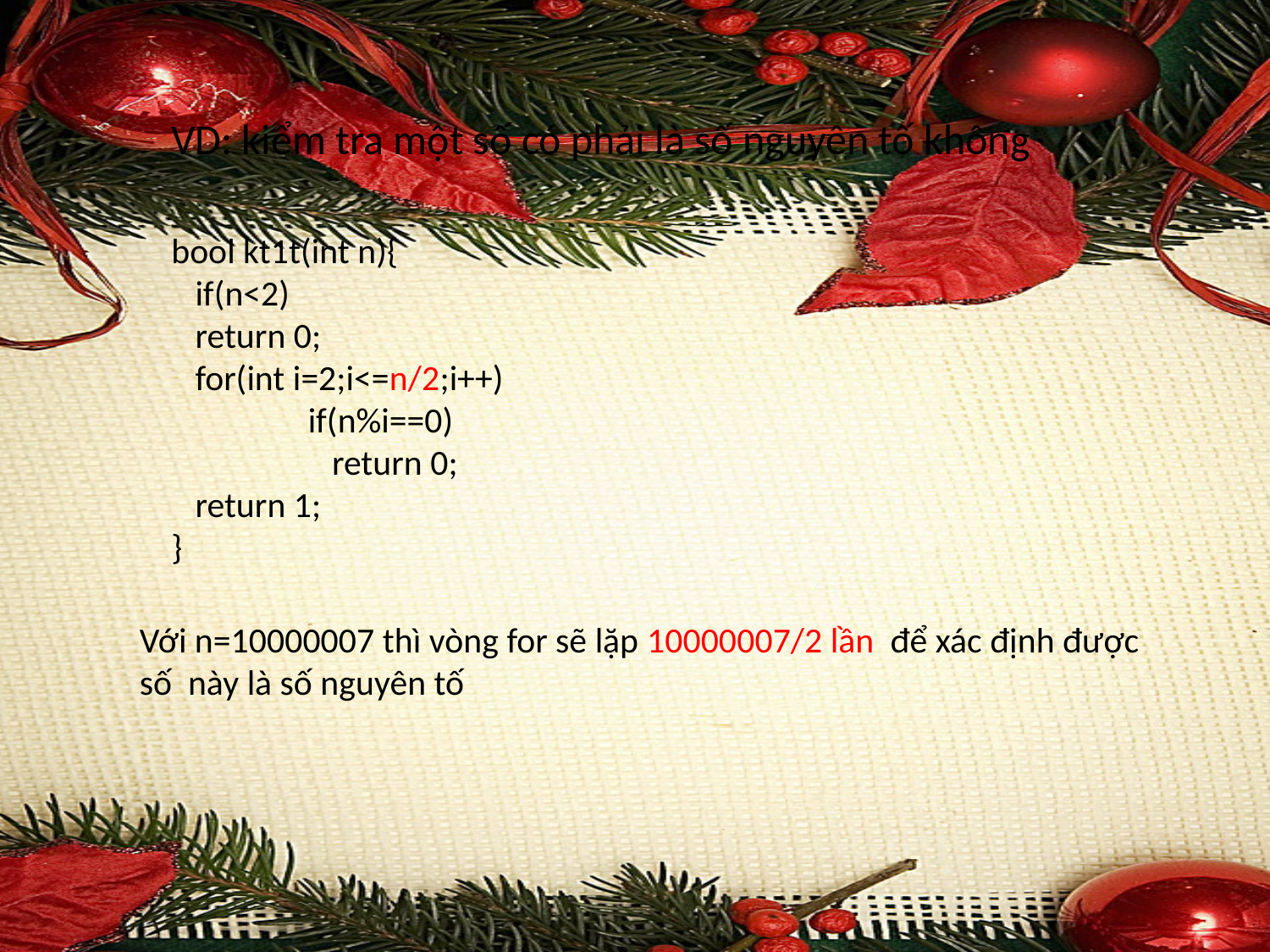

VD: kiểm tra một số có phải là số nguyên tố không
bool kt1t(int n){
   if(n<2)
   return 0;
   for(int i=2;i<=n/2;i++)
                 if(n%i==0)
                    return 0;
   return 1;
}
Với n=10000007 thì vòng for sẽ lặp 10000007/2 lần  để xác định được số  này là số nguyên tố